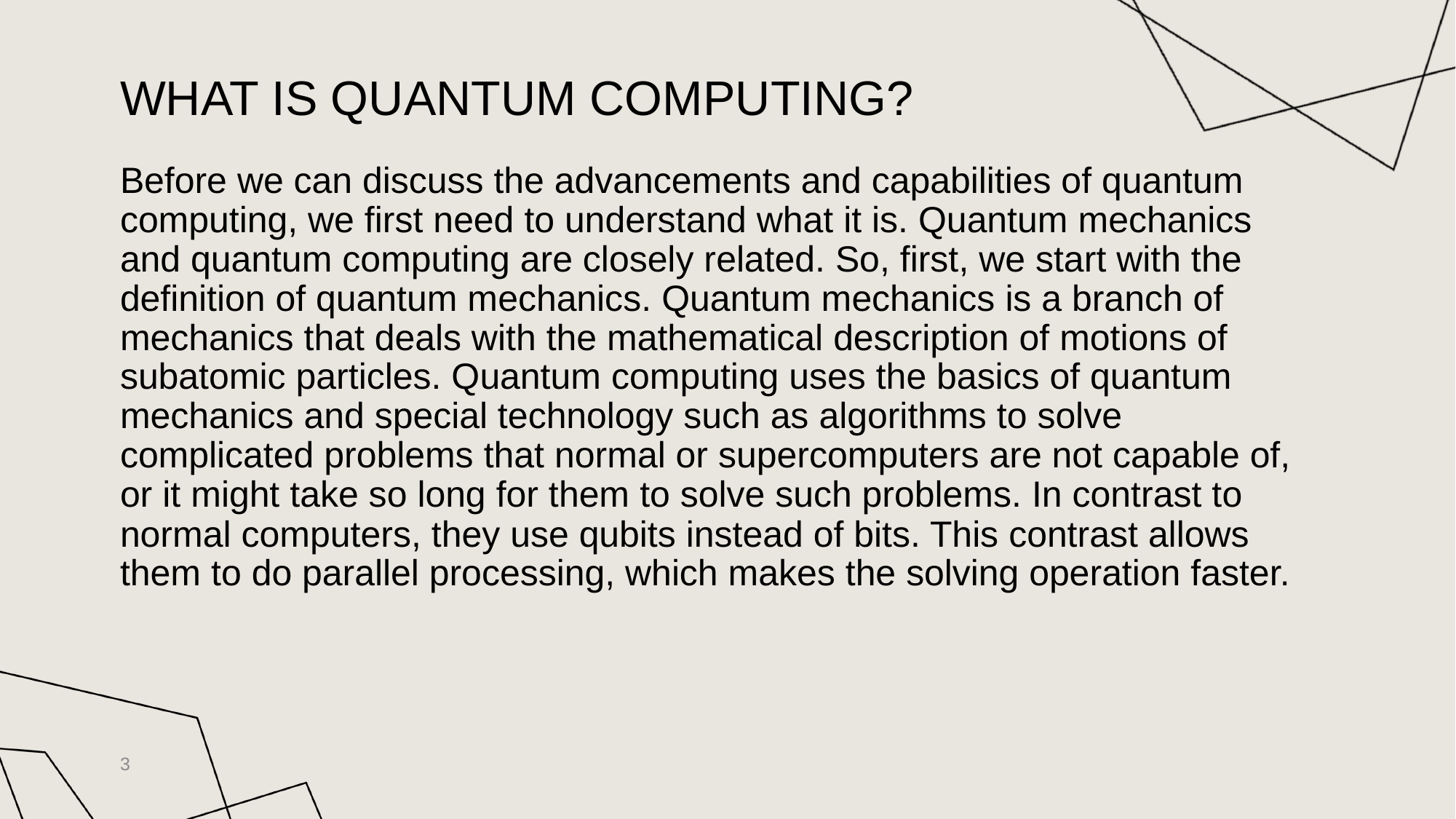

# What is quantum computing?
Before we can discuss the advancements and capabilities of quantum computing, we first need to understand what it is. Quantum mechanics and quantum computing are closely related. So, first, we start with the definition of quantum mechanics. Quantum mechanics is a branch of mechanics that deals with the mathematical description of motions of subatomic particles. Quantum computing uses the basics of quantum mechanics and special technology such as algorithms to solve complicated problems that normal or supercomputers are not capable of, or it might take so long for them to solve such problems. In contrast to normal computers, they use qubits instead of bits. This contrast allows them to do parallel processing, which makes the solving operation faster.
3